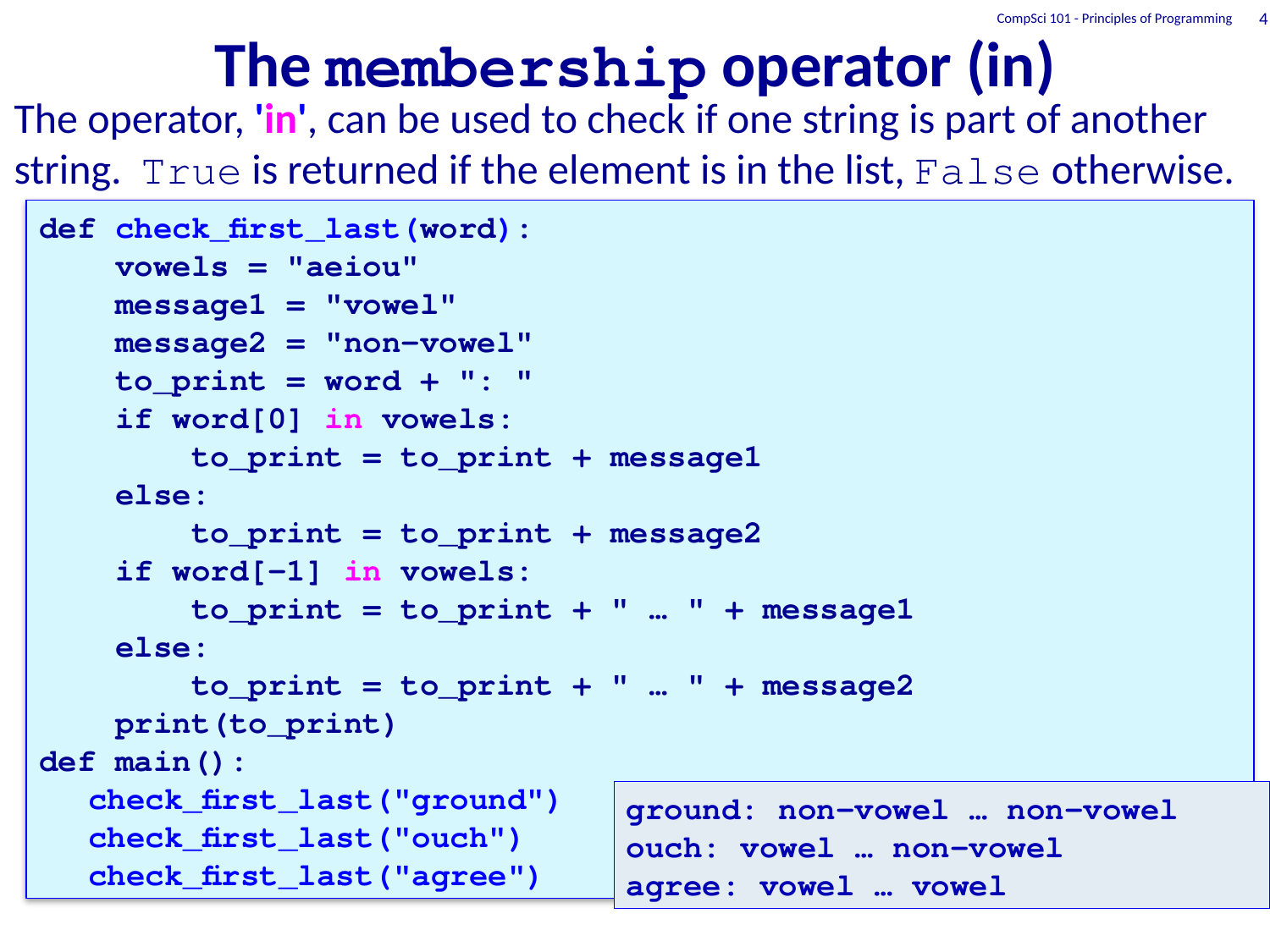

# The membership operator (in)
CompSci 101 - Principles of Programming
4
The operator, 'in', can be used to check if one string is part of another string.  True is returned if the element is in the list, False otherwise.
def check_first_last(word):
    vowels = "aeiou"
    message1 = "vowel"
    message2 = "non-vowel"
    to_print = word + ": "
    if word[0] in vowels:
        to_print = to_print + message1
    else:
        to_print = to_print + message2
    if word[-1] in vowels:
        to_print = to_print + " … " + message1
    else:
        to_print = to_print + " … " + message2
    print(to_print)
def main():
	check_first_last("ground")
	check_first_last("ouch")
	check_first_last("agree")
ground: non-vowel … non-vowel
ouch: vowel … non-vowel
agree: vowel … vowel